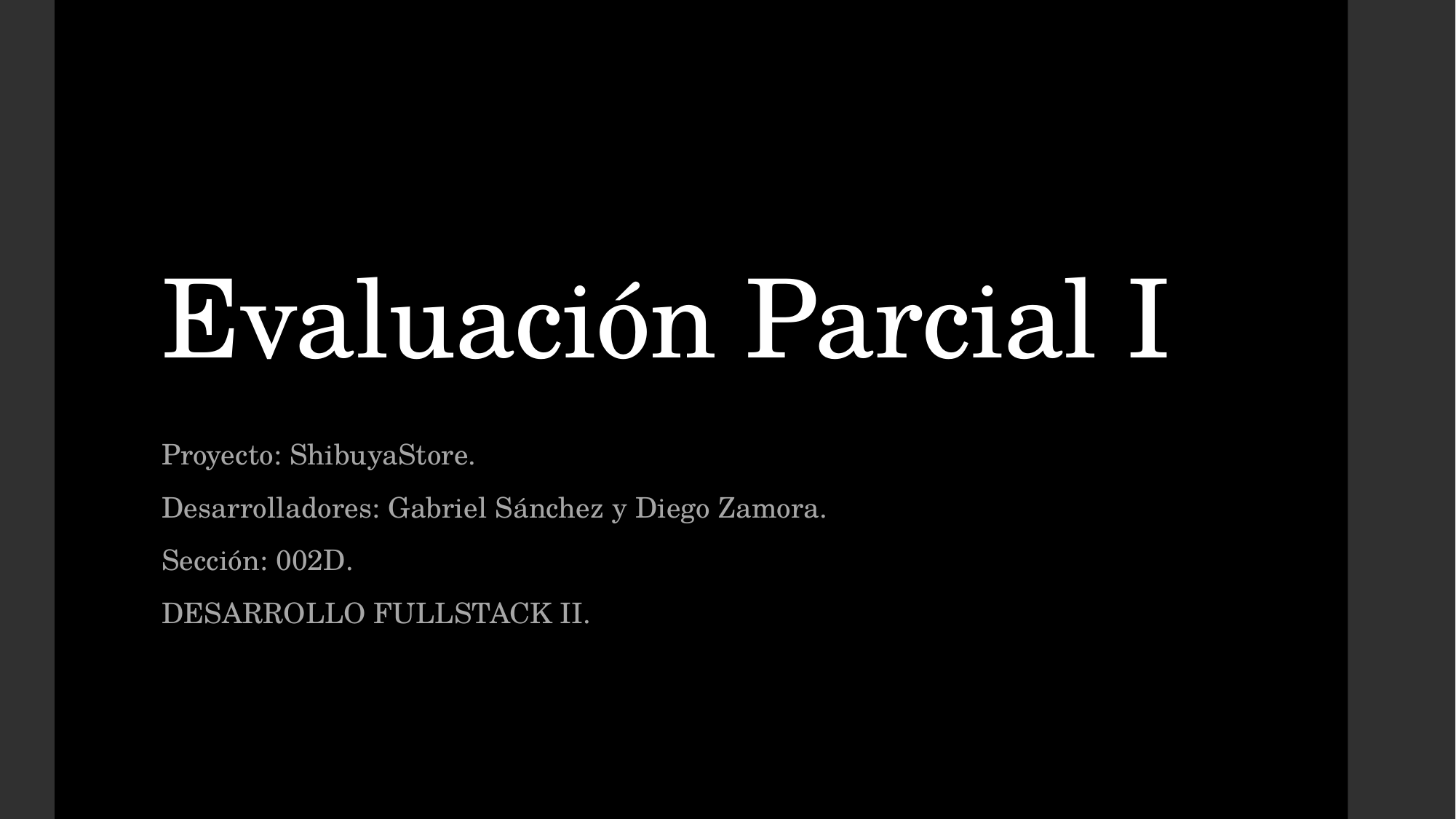

# Evaluación Parcial I
Proyecto: ShibuyaStore.
Desarrolladores: Gabriel Sánchez y Diego Zamora.
Sección: 002D.
DESARROLLO FULLSTACK II.